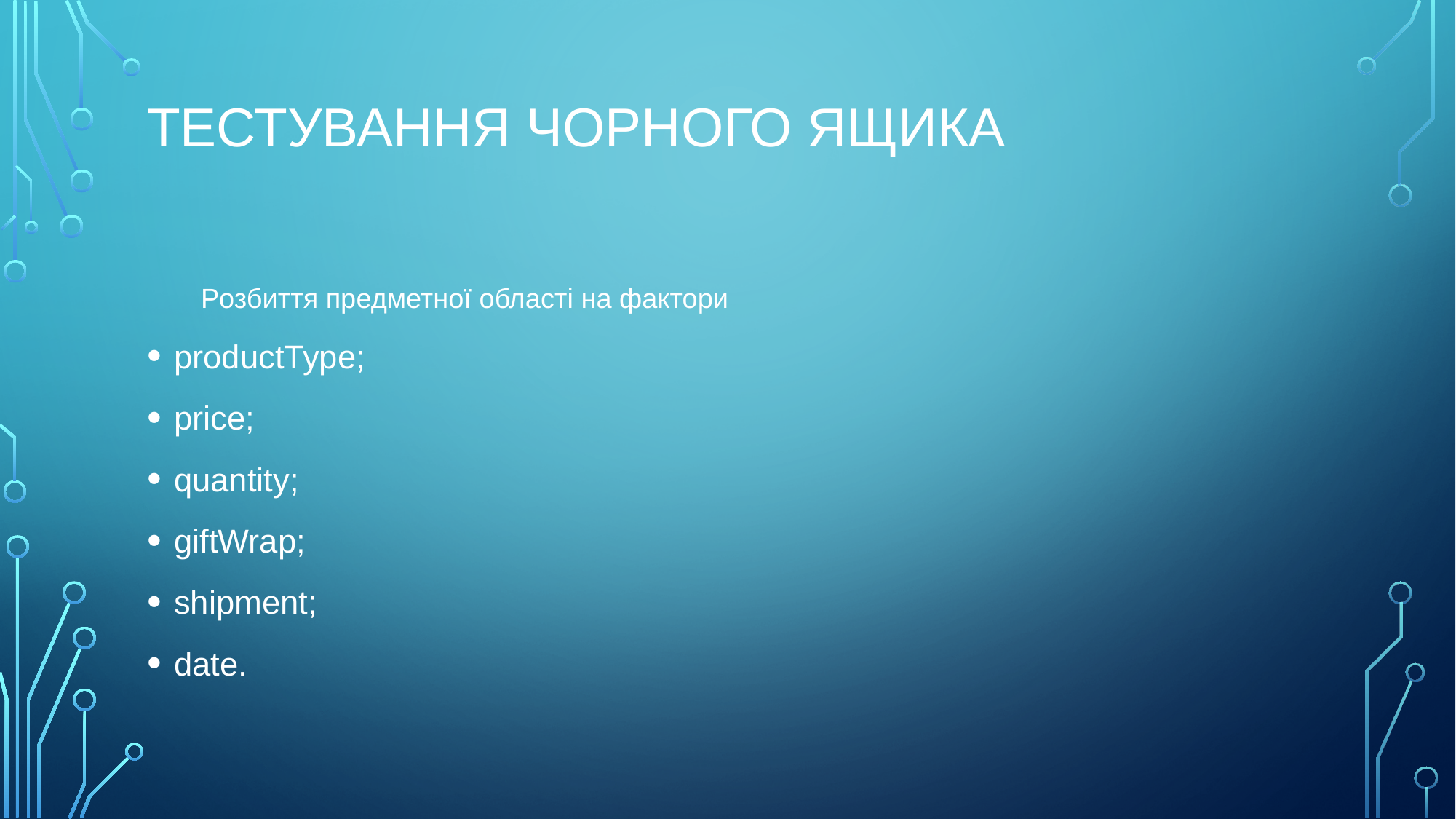

# Тестування чорного ящика
Розбиття предметної області на фактори
productType;
price;
quantity;
giftWrap;
shipment;
date.